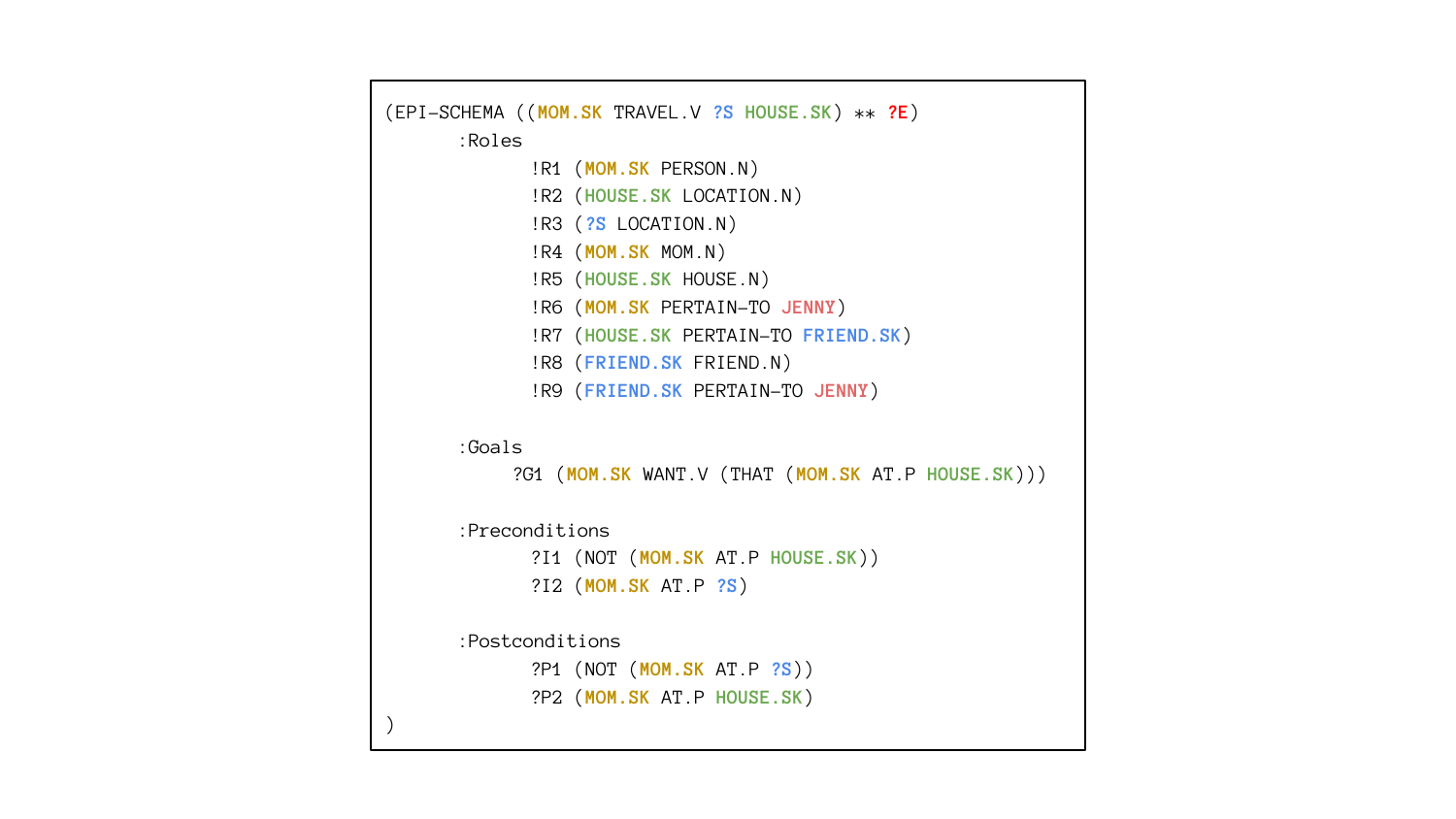

(EPI-SCHEMA ((MOM.SK TRAVEL.V ?S HOUSE.SK) ** ?E)
:Roles
!R1 (MOM.SK PERSON.N)
!R2 (HOUSE.SK LOCATION.N)
!R3 (?S LOCATION.N)
!R4 (MOM.SK MOM.N)
!R5 (HOUSE.SK HOUSE.N)
!R6 (MOM.SK PERTAIN-TO JENNY)
!R7 (HOUSE.SK PERTAIN-TO FRIEND.SK)
!R8 (FRIEND.SK FRIEND.N)
!R9 (FRIEND.SK PERTAIN-TO JENNY)

:Goals
     ?G1 (MOM.SK WANT.V (THAT (MOM.SK AT.P HOUSE.SK)))

:Preconditions
?I1 (NOT (MOM.SK AT.P HOUSE.SK))
?I2 (MOM.SK AT.P ?S)

:Postconditions
?P1 (NOT (MOM.SK AT.P ?S))
?P2 (MOM.SK AT.P HOUSE.SK)
)